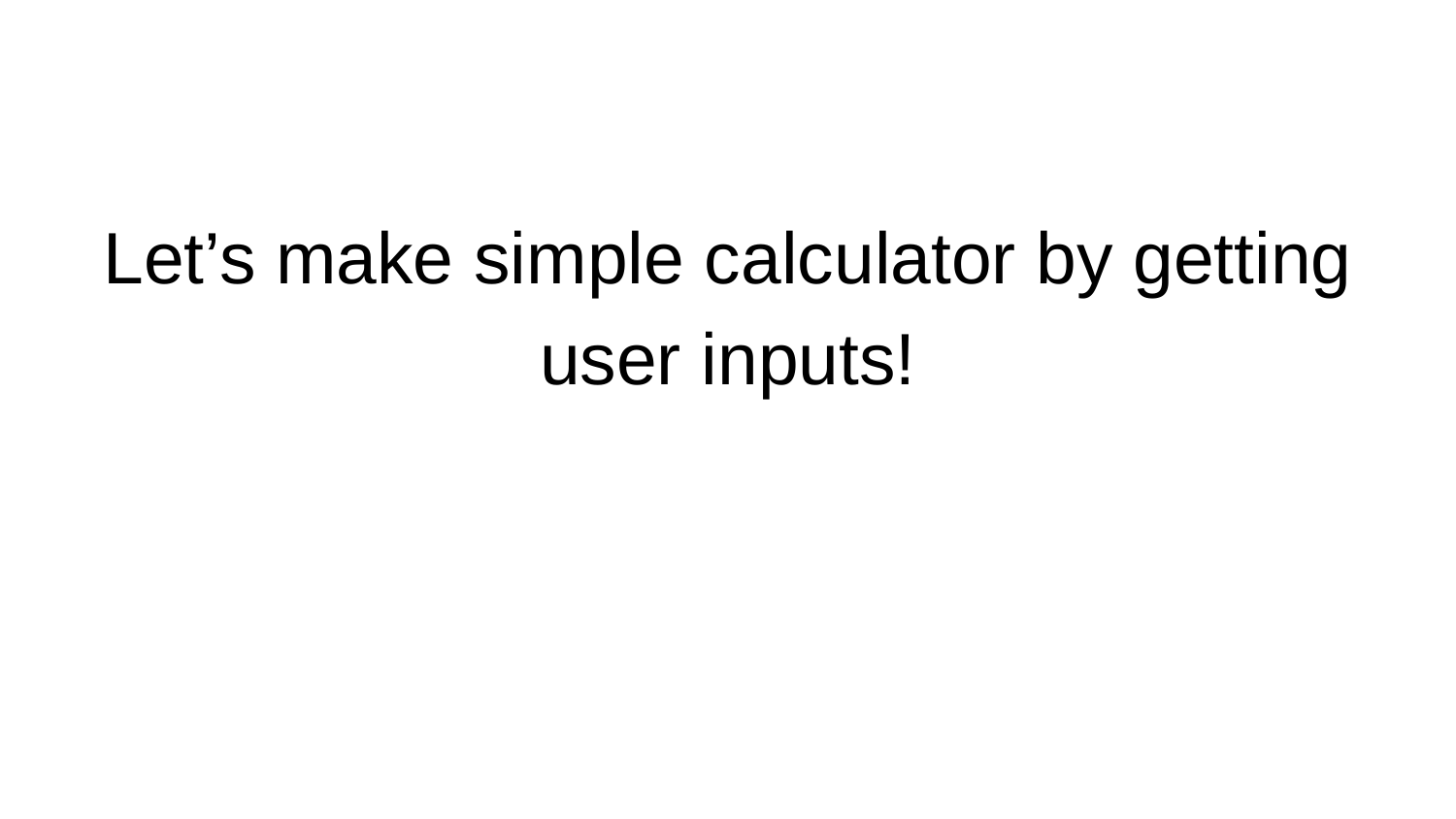

Let’s make simple calculator by getting user inputs!